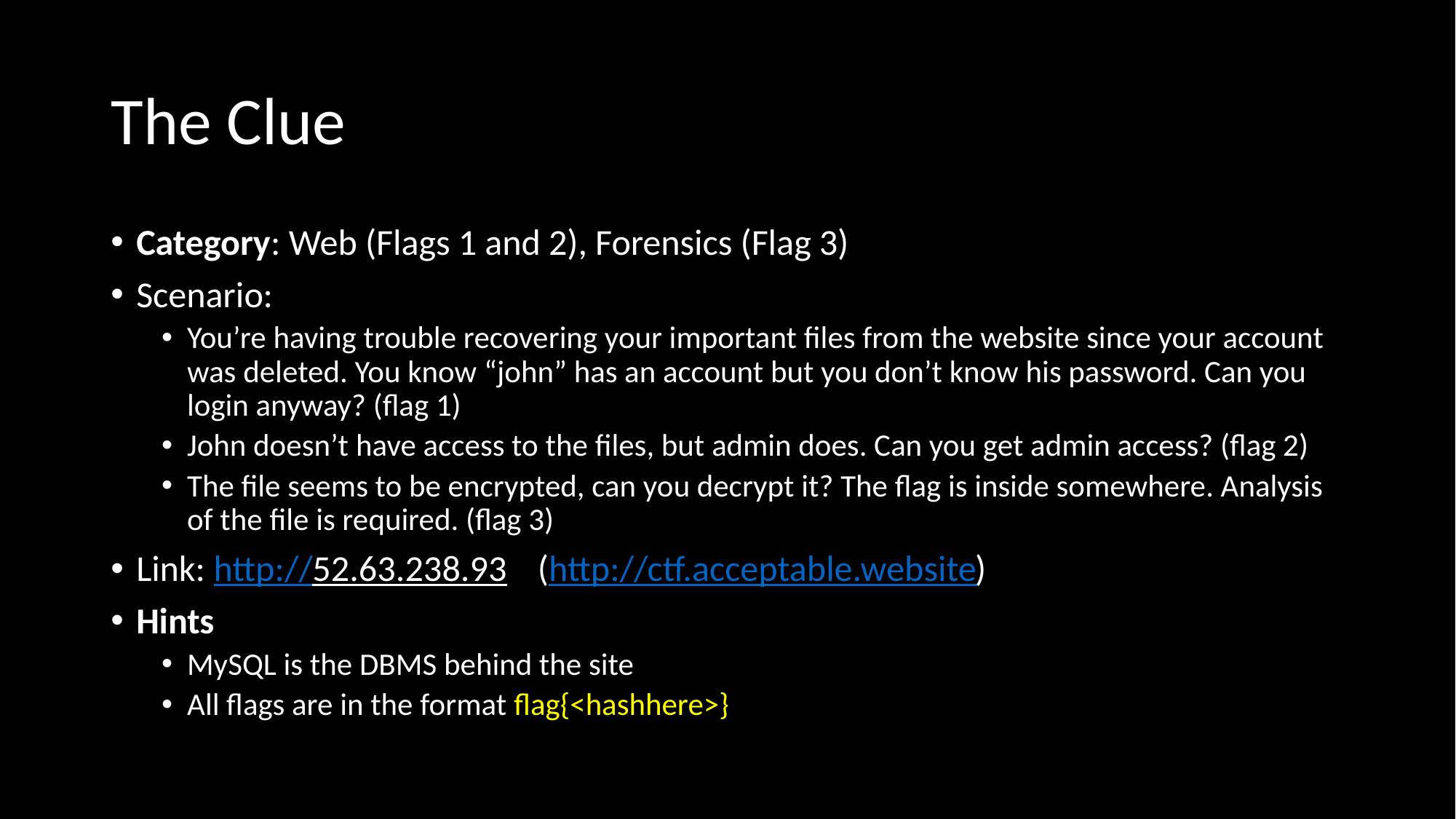

# The Clue
Category: Web (Flags 1 and 2), Forensics (Flag 3)
Scenario:
You’re having trouble recovering your important files from the website since your account was deleted. You know “john” has an account but you don’t know his password. Can you login anyway? (flag 1)
John doesn’t have access to the files, but admin does. Can you get admin access? (flag 2)
The file seems to be encrypted, can you decrypt it? The flag is inside somewhere. Analysis of the file is required. (flag 3)
Link: http://52.63.238.93    (http://ctf.acceptable.website)
Hints
MySQL is the DBMS behind the site
All flags are in the format flag{<hashhere>}